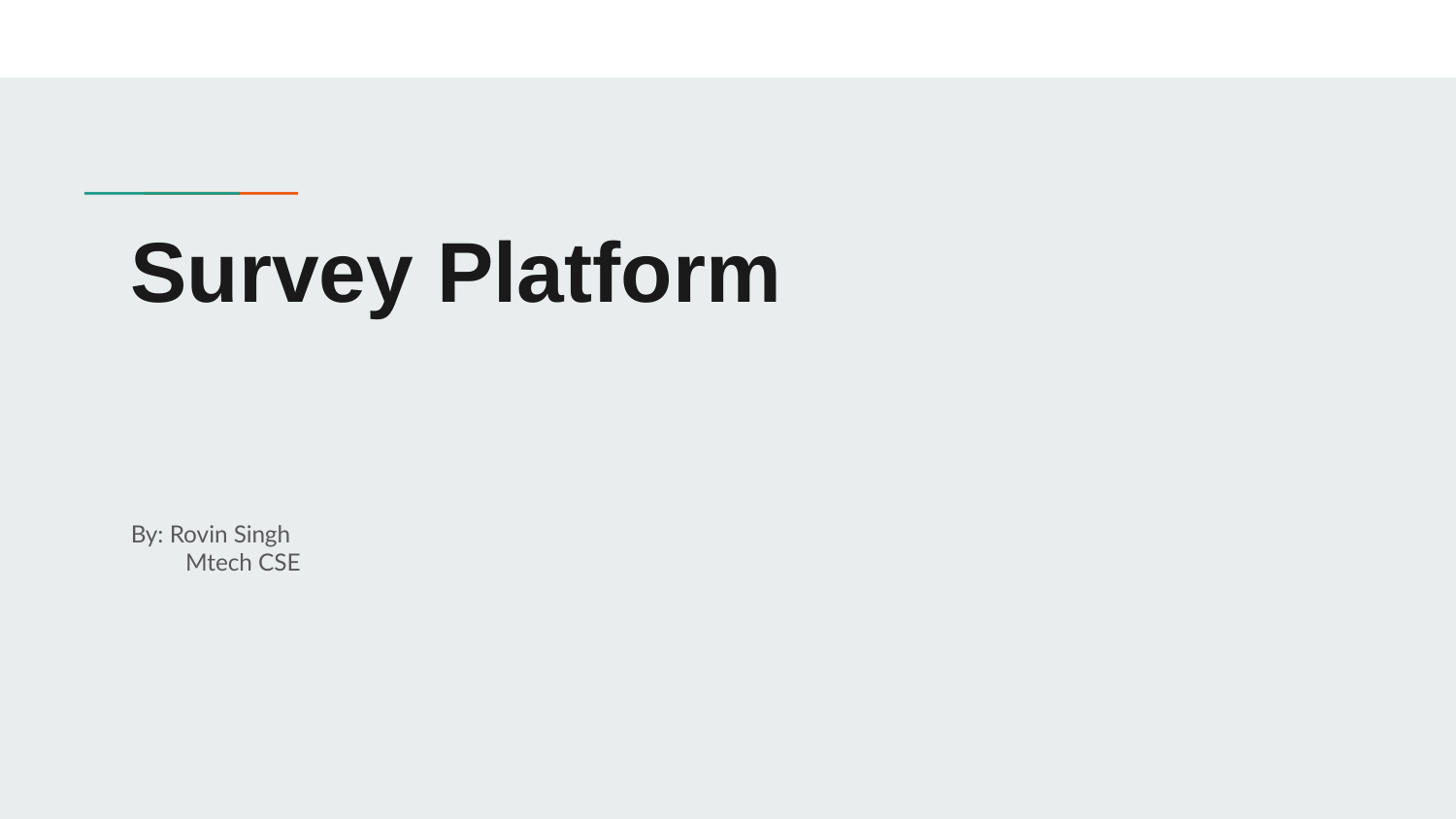

# Survey Platform
By: Rovin Singh
         Mtech CSE